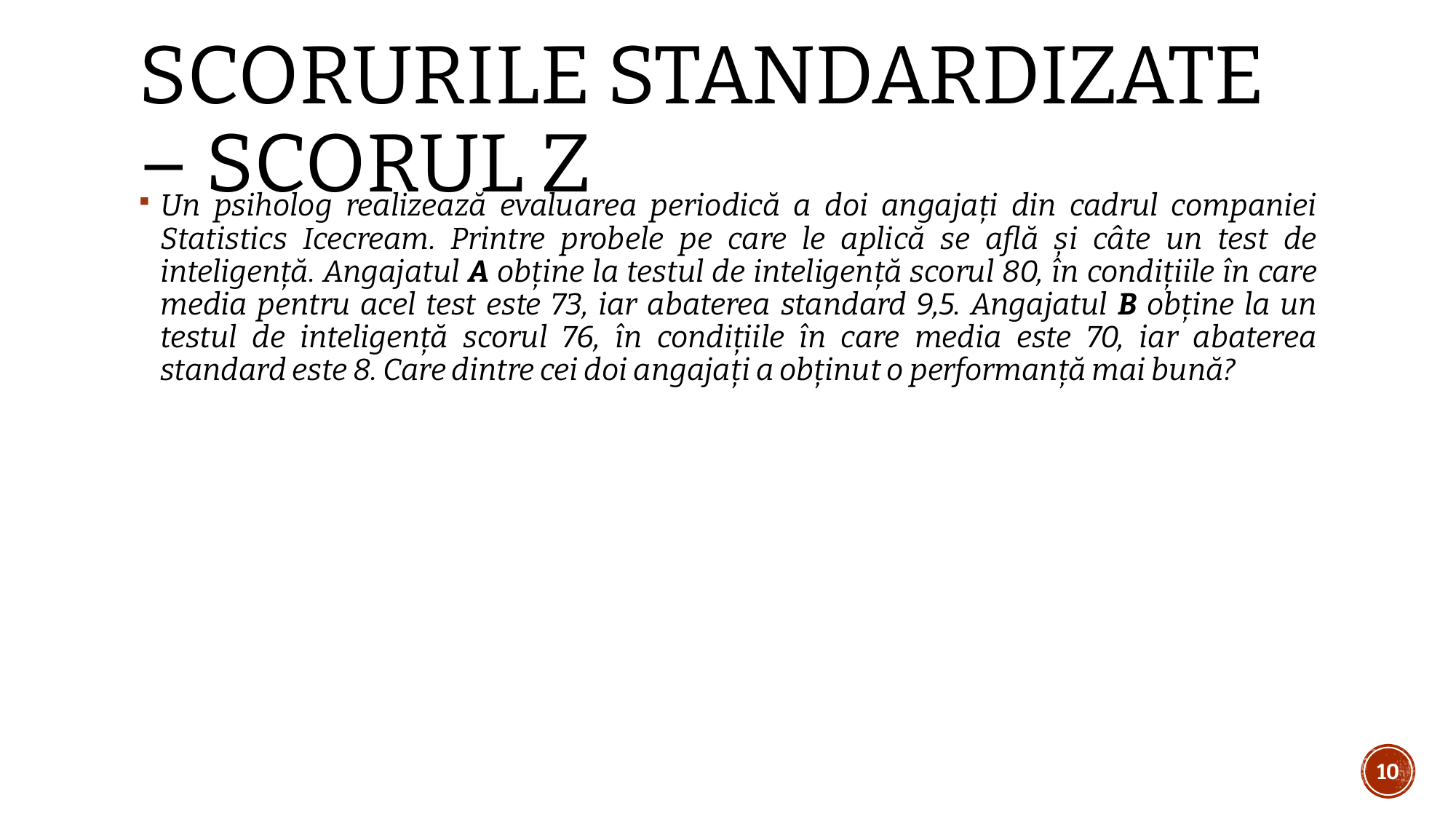

# Scorurile standardizate – Scorul z
Un psiholog realizează evaluarea periodică a doi angajați din cadrul companiei Statistics Icecream. Printre probele pe care le aplică se află și câte un test de inteligență. Angajatul A obține la testul de inteligență scorul 80, în condițiile în care media pentru acel test este 73, iar abaterea standard 9,5. Angajatul B obține la un testul de inteligență scorul 76, în condițiile în care media este 70, iar abaterea standard este 8. Care dintre cei doi angajați a obținut o performanță mai bună?

10